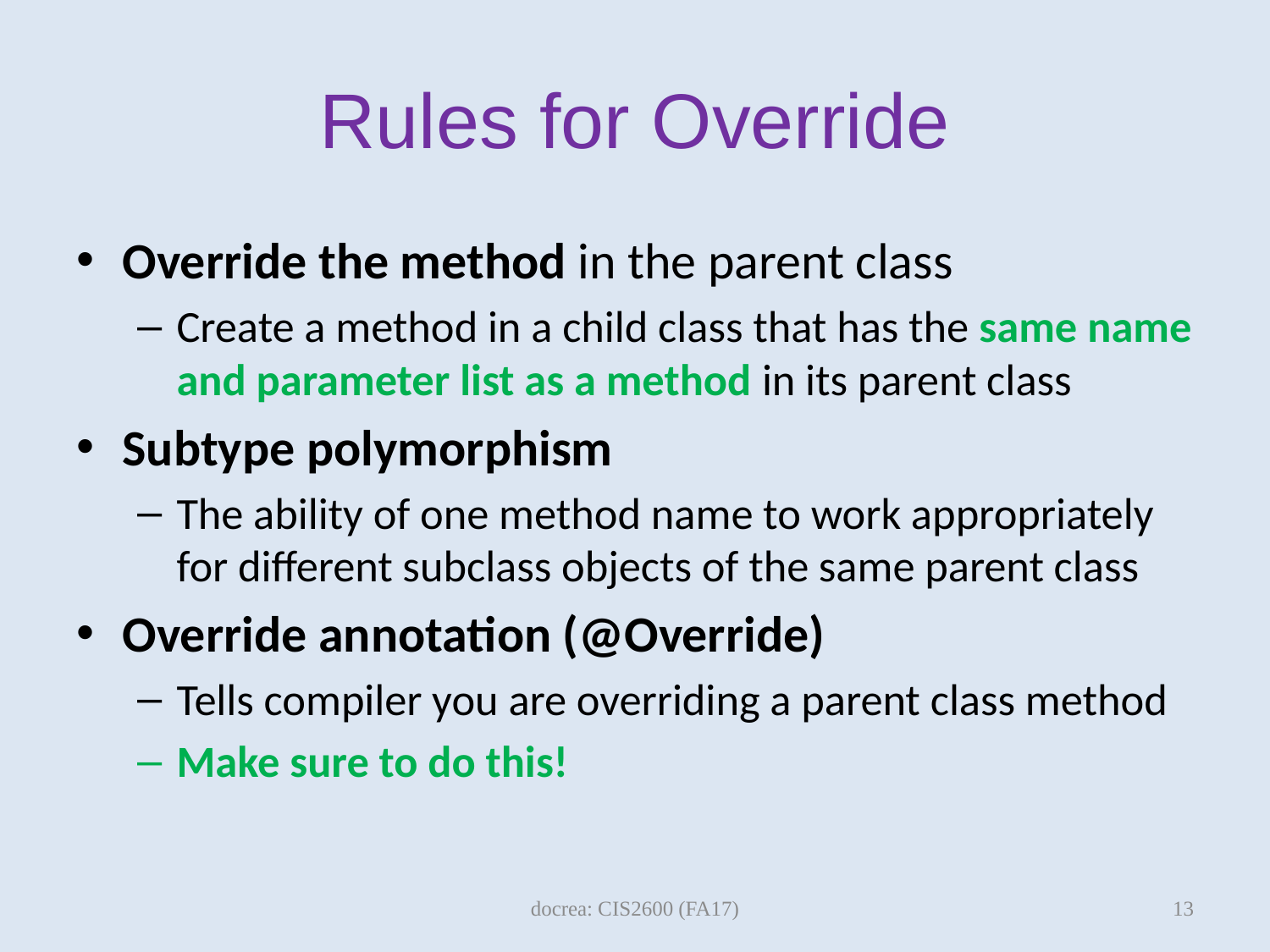

# Rules for Override
Override the method in the parent class
Create a method in a child class that has the same name and parameter list as a method in its parent class
Subtype polymorphism
The ability of one method name to work appropriately for different subclass objects of the same parent class
Override annotation (@Override)
Tells compiler you are overriding a parent class method
Make sure to do this!

13
docrea: CIS2600 (FA17)